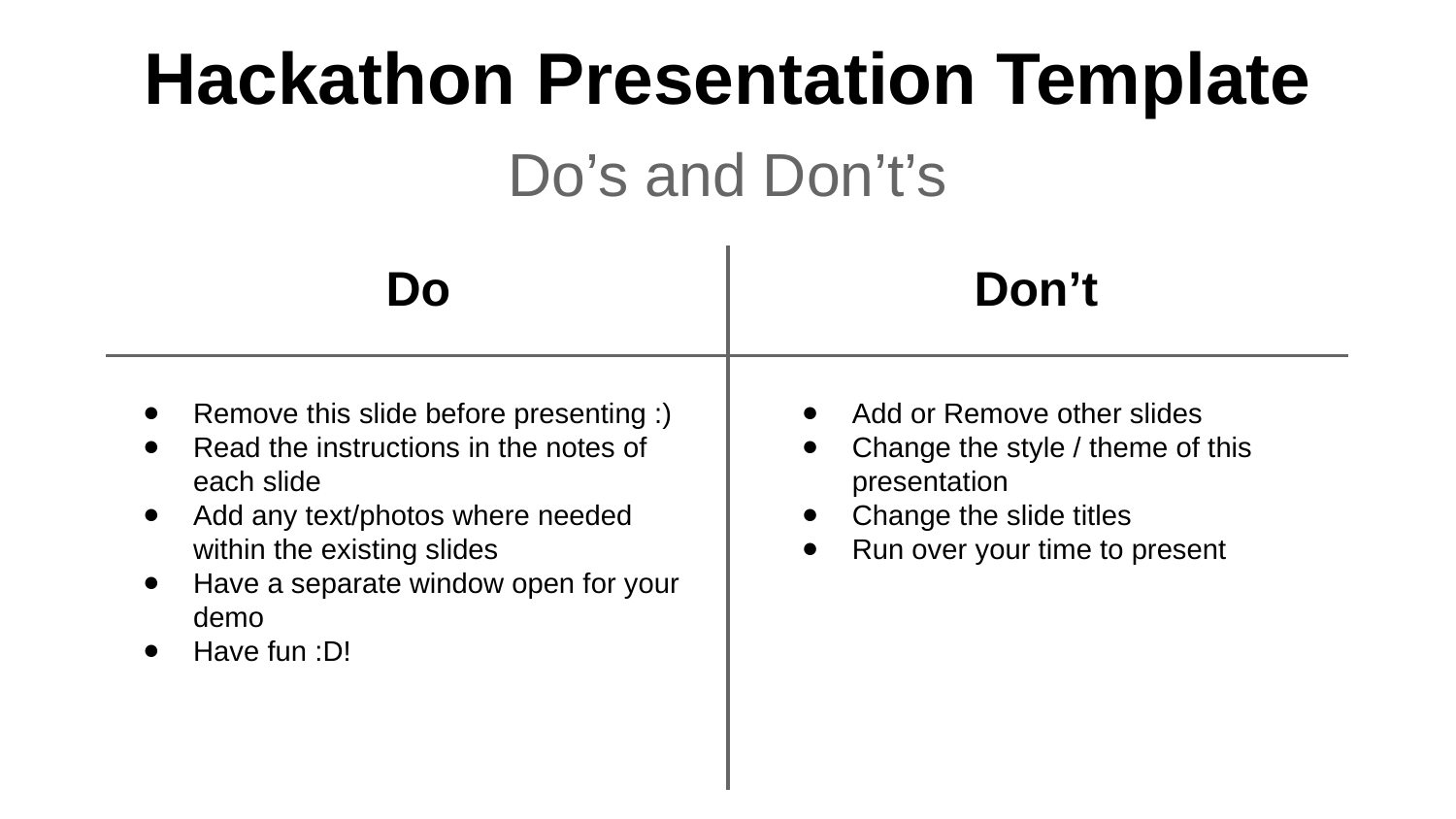

# Hackathon Presentation Template
Do’s and Don’t’s
Do
Don’t
Remove this slide before presenting :)
Read the instructions in the notes of each slide
Add any text/photos where needed within the existing slides
Have a separate window open for your demo
Have fun :D!
Add or Remove other slides
Change the style / theme of this presentation
Change the slide titles
Run over your time to present